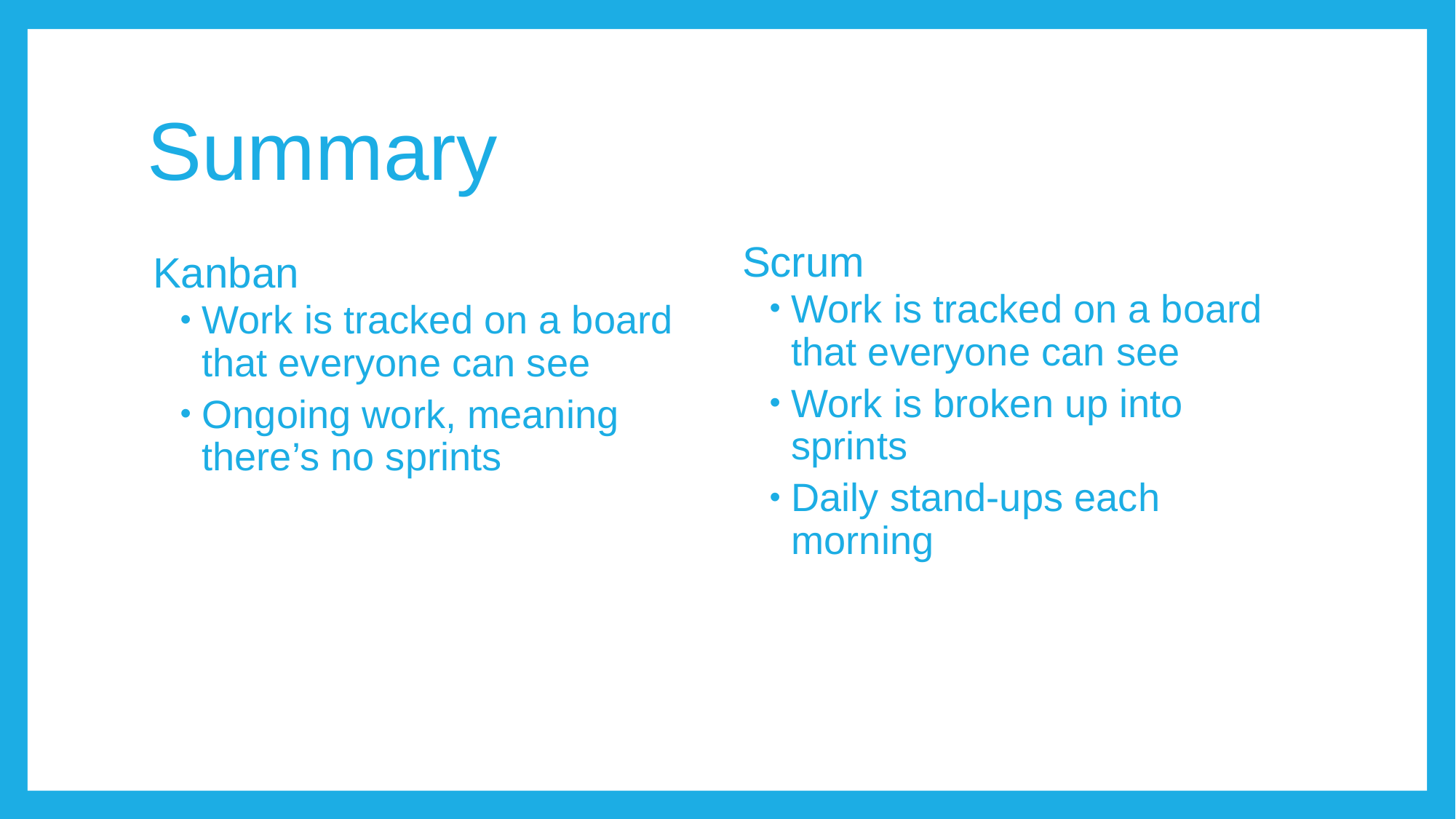

# Summary
Scrum
Work is tracked on a board that everyone can see
Work is broken up into sprints
Daily stand-ups each morning

Kanban
Work is tracked on a board that everyone can see
Ongoing work, meaning there’s no sprints